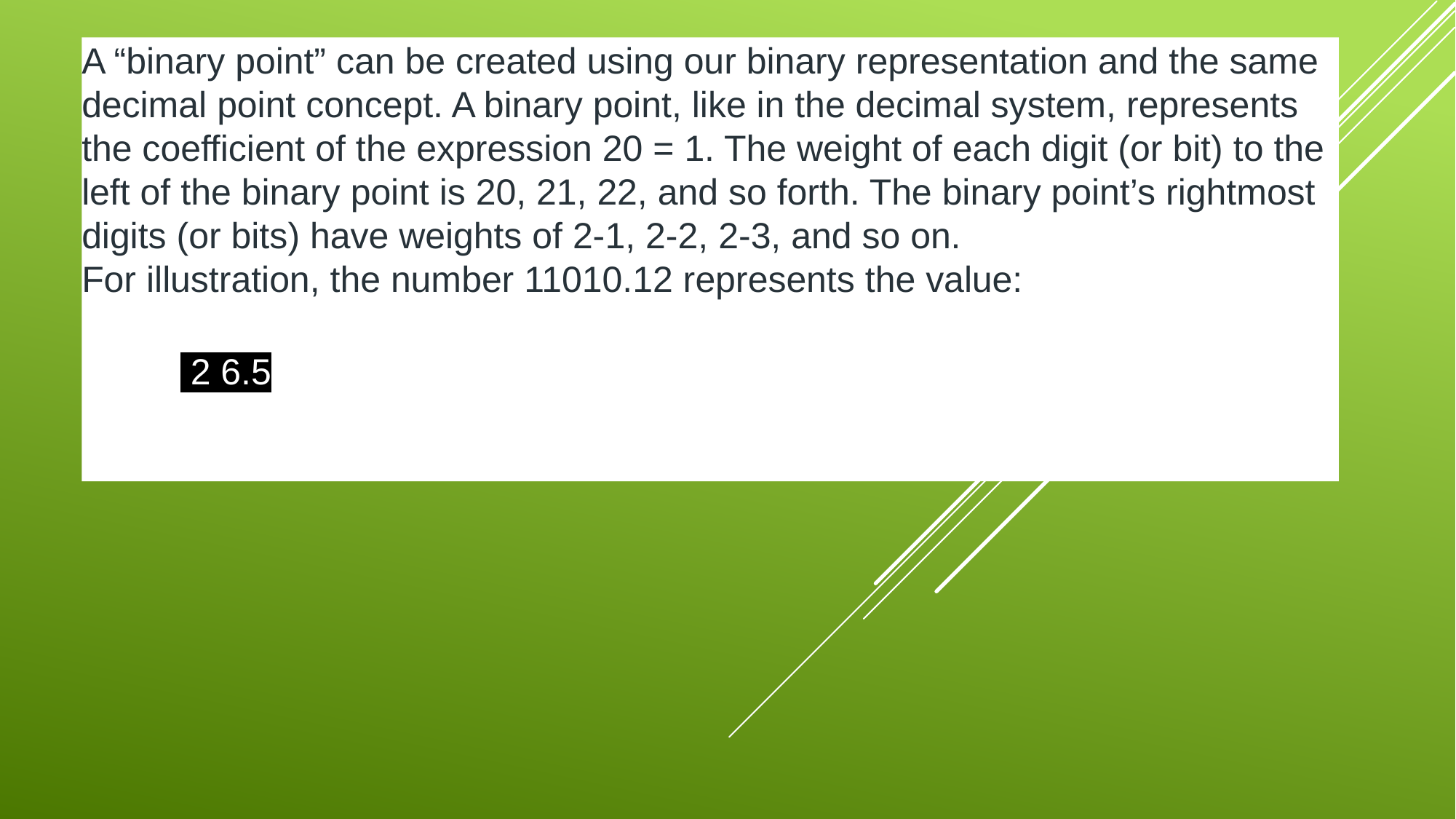

# A “binary point” can be created using our binary representation and the same decimal point concept. A binary point, like in the decimal system, represents the coefficient of the expression 20 = 1. The weight of each digit (or bit) to the left of the binary point is 20, 21, 22, and so forth. The binary point’s rightmost digits (or bits) have weights of 2-1, 2-2, 2-3, and so on.
For illustration, the number 11010.12 represents the value:
11010.12
= 1 * 24 + 1 * 23 + 0 * 22 + 1 * 21 + 0* 20 + 1 * 2-1
= 16 + 8 + 2 6.5
= 26.5